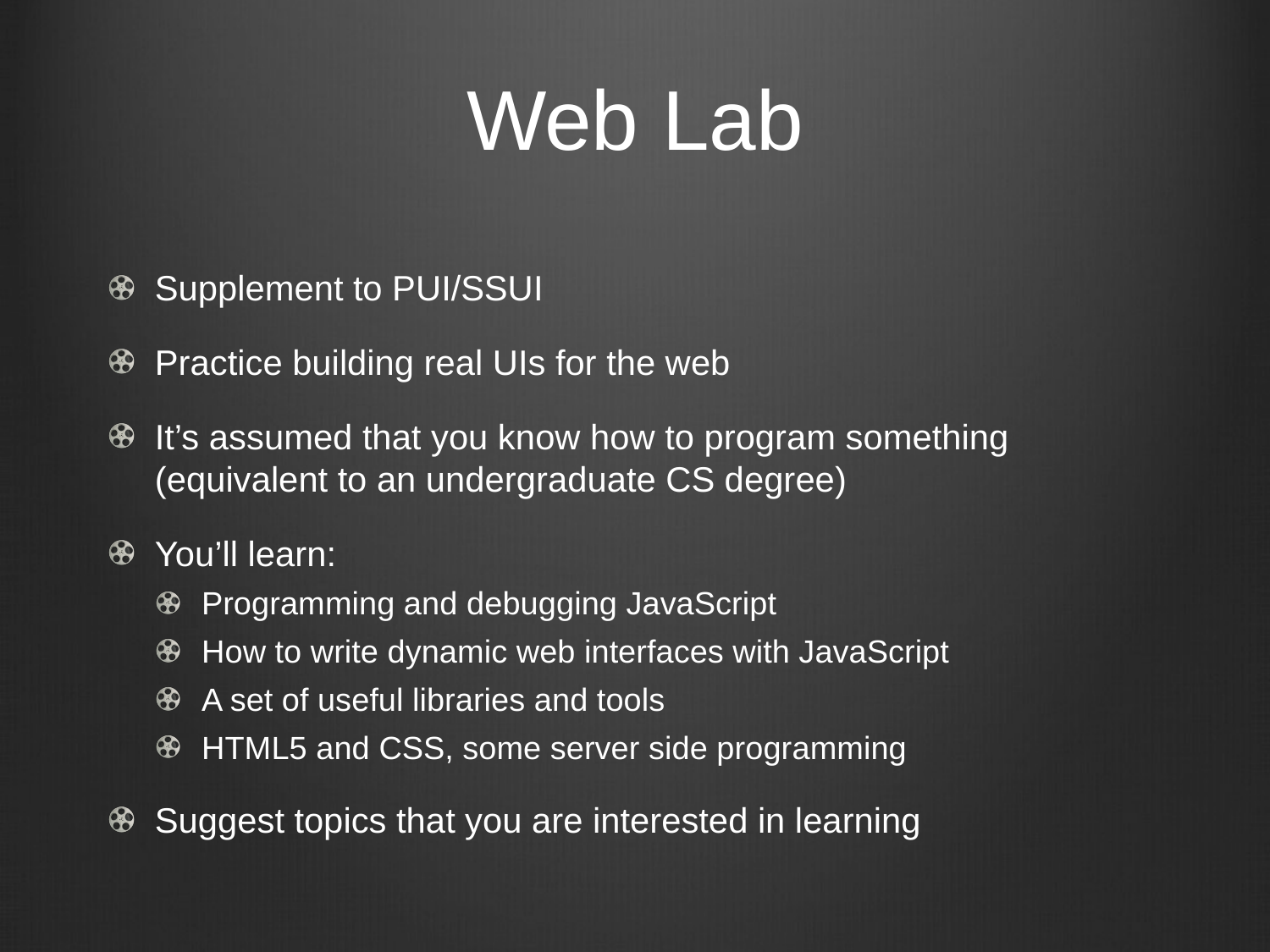

# Web Lab
Supplement to PUI/SSUI
Practice building real UIs for the web
It’s assumed that you know how to program something (equivalent to an undergraduate CS degree)
You’ll learn:
Programming and debugging JavaScript
How to write dynamic web interfaces with JavaScript
A set of useful libraries and tools
HTML5 and CSS, some server side programming
Suggest topics that you are interested in learning